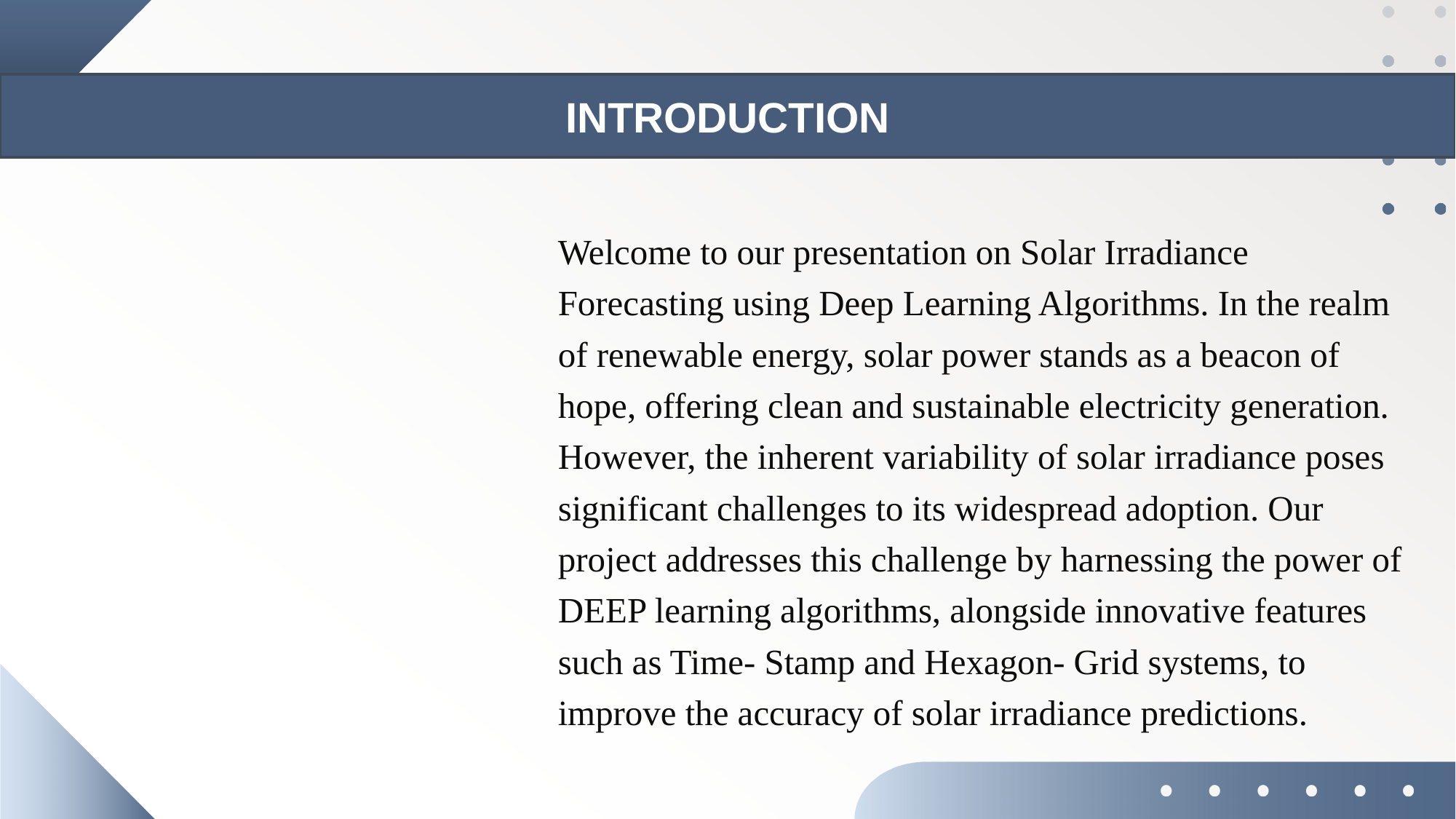

INTRODUCTION
Welcome to our presentation on Solar Irradiance Forecasting using Deep Learning Algorithms. In the realm of renewable energy, solar power stands as a beacon of hope, offering clean and sustainable electricity generation. However, the inherent variability of solar irradiance poses significant challenges to its widespread adoption. Our project addresses this challenge by harnessing the power of DEEP learning algorithms, alongside innovative features such as Time- Stamp and Hexagon- Grid systems, to improve the accuracy of solar irradiance predictions.